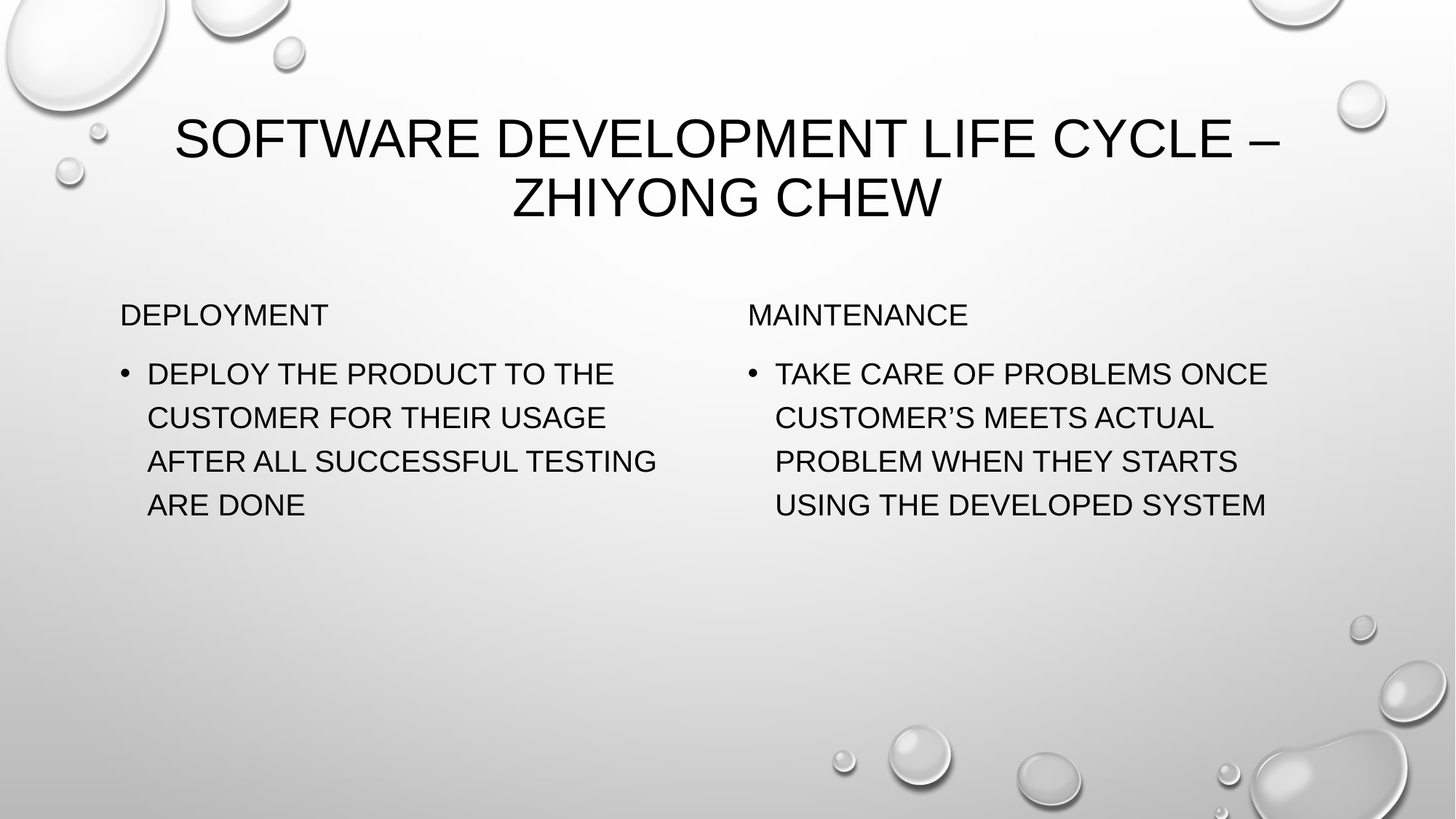

# SOFTWARE DEVELOPMENT LIFE CYCLE – ZHIYONG CHEW
Deployment
Deploy the product to the customer for their usage after all successful testing are done
Maintenance
Take care of problems once customer’s meets actual problem when they starts using the developed system